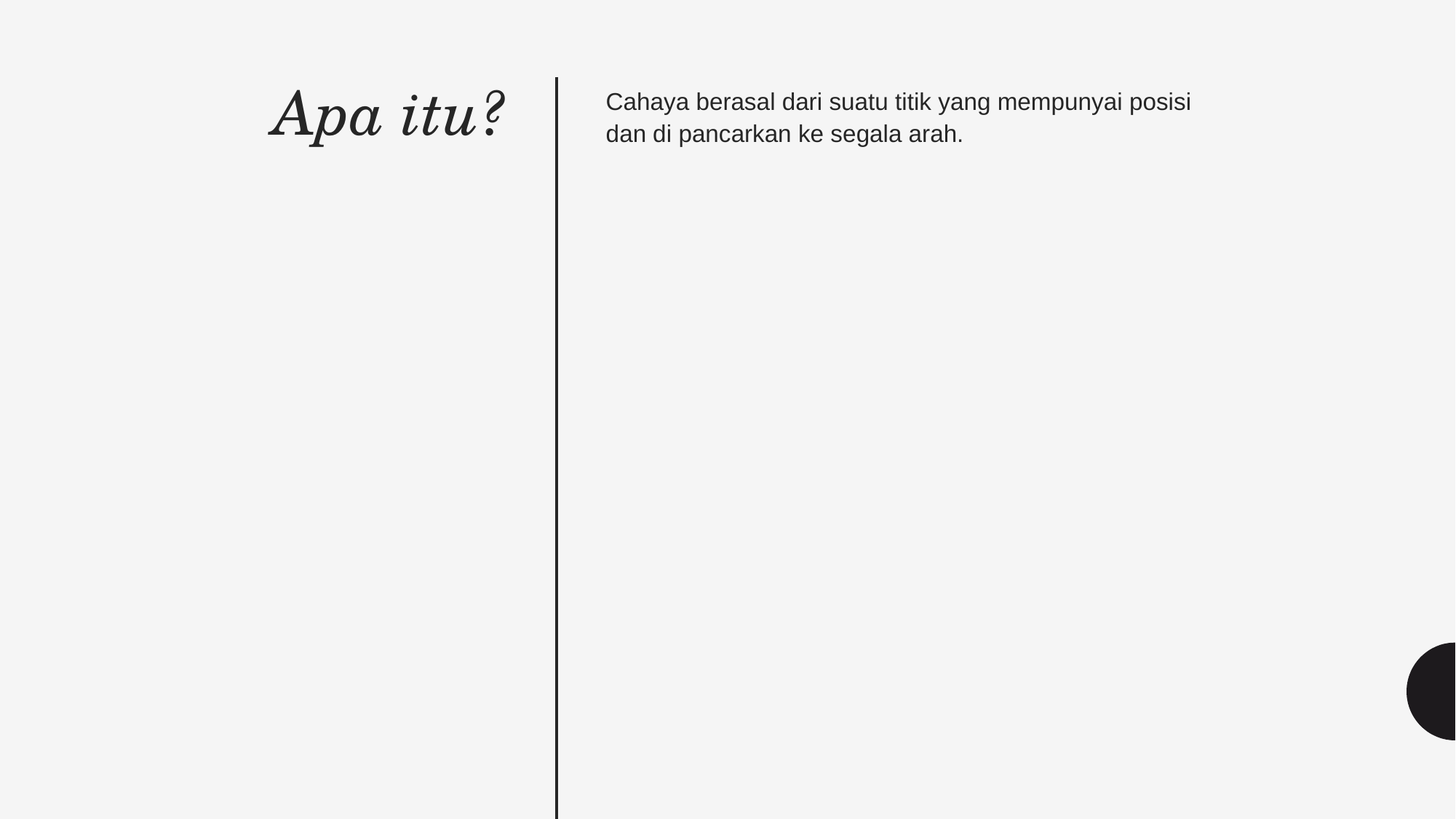

# Apa itu?
Cahaya berasal dari suatu titik yang mempunyai posisi dan di pancarkan ke segala arah.